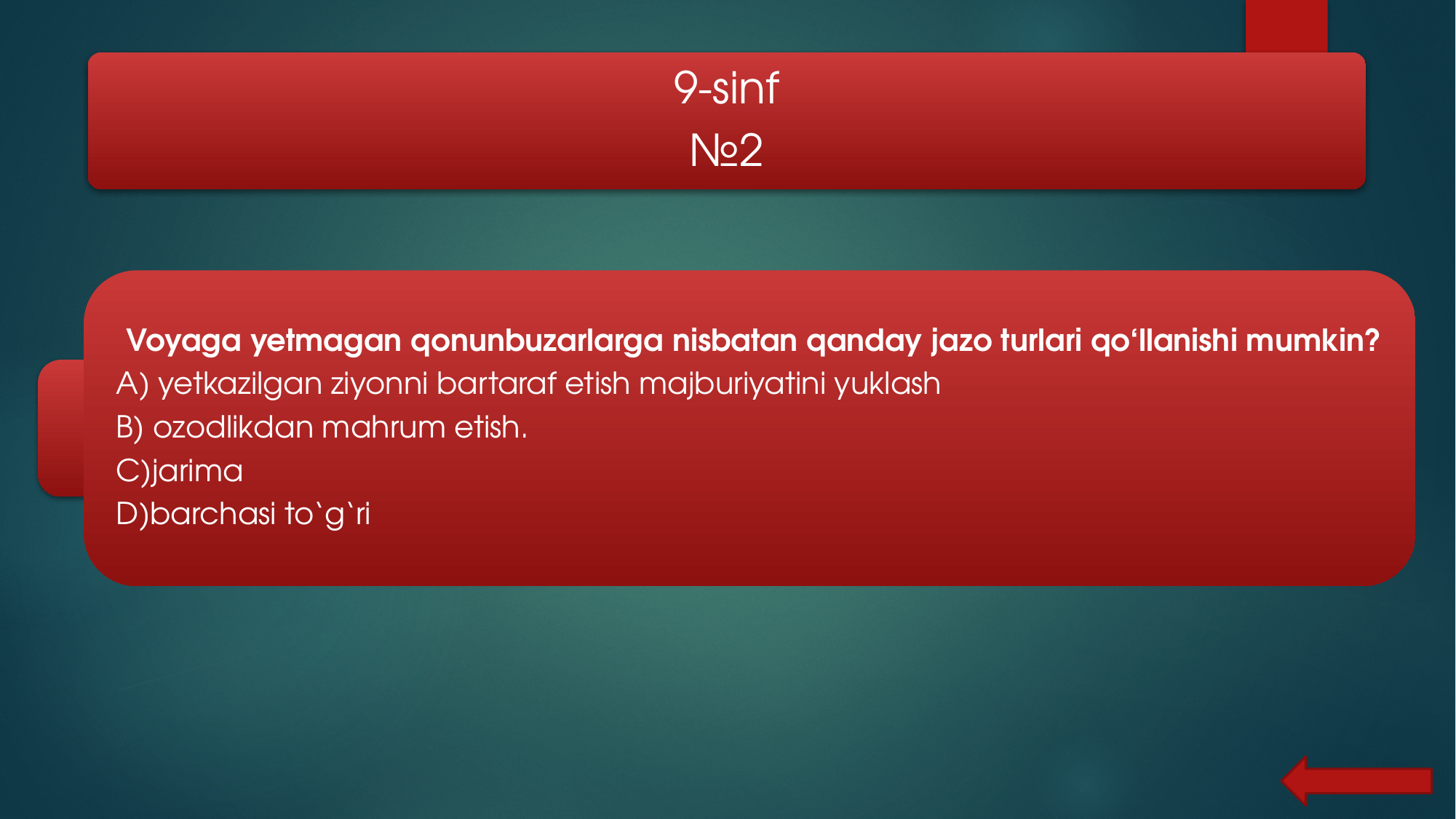

9-sinf
№2
 Voyaga yetmagan qonunbuzarlarga nisbatan qanday jazo turlari qo‘llanishi mumkin?
A) yetkazilgan ziyonni bartaraf etish majburiyatini yuklash
B) ozodlikdan mahrum etish.
C)jarima
D)barchasi to‘g‘ri